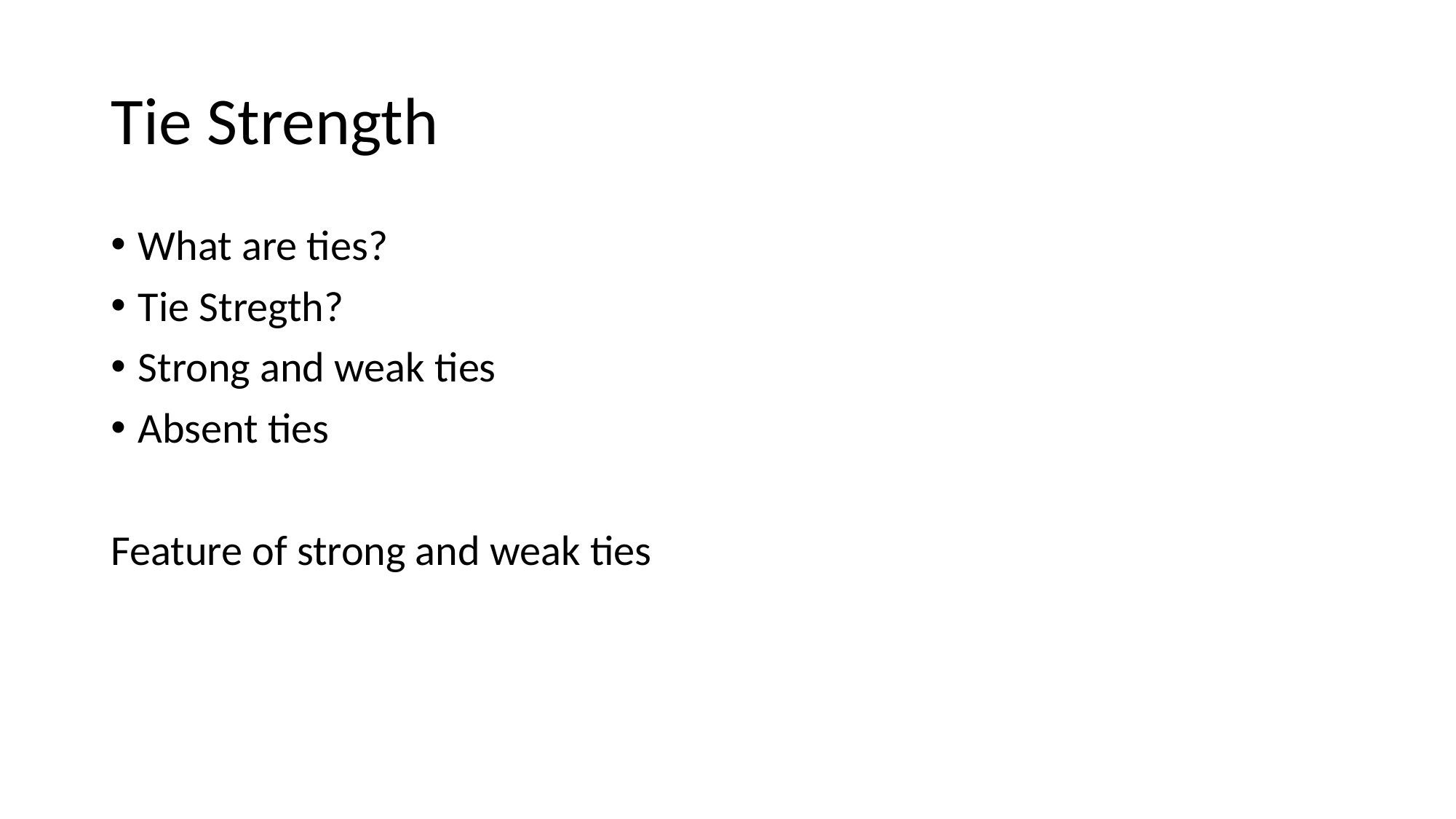

# Tie Strength
What are ties?
Tie Stregth?
Strong and weak ties
Absent ties

Feature of strong and weak ties